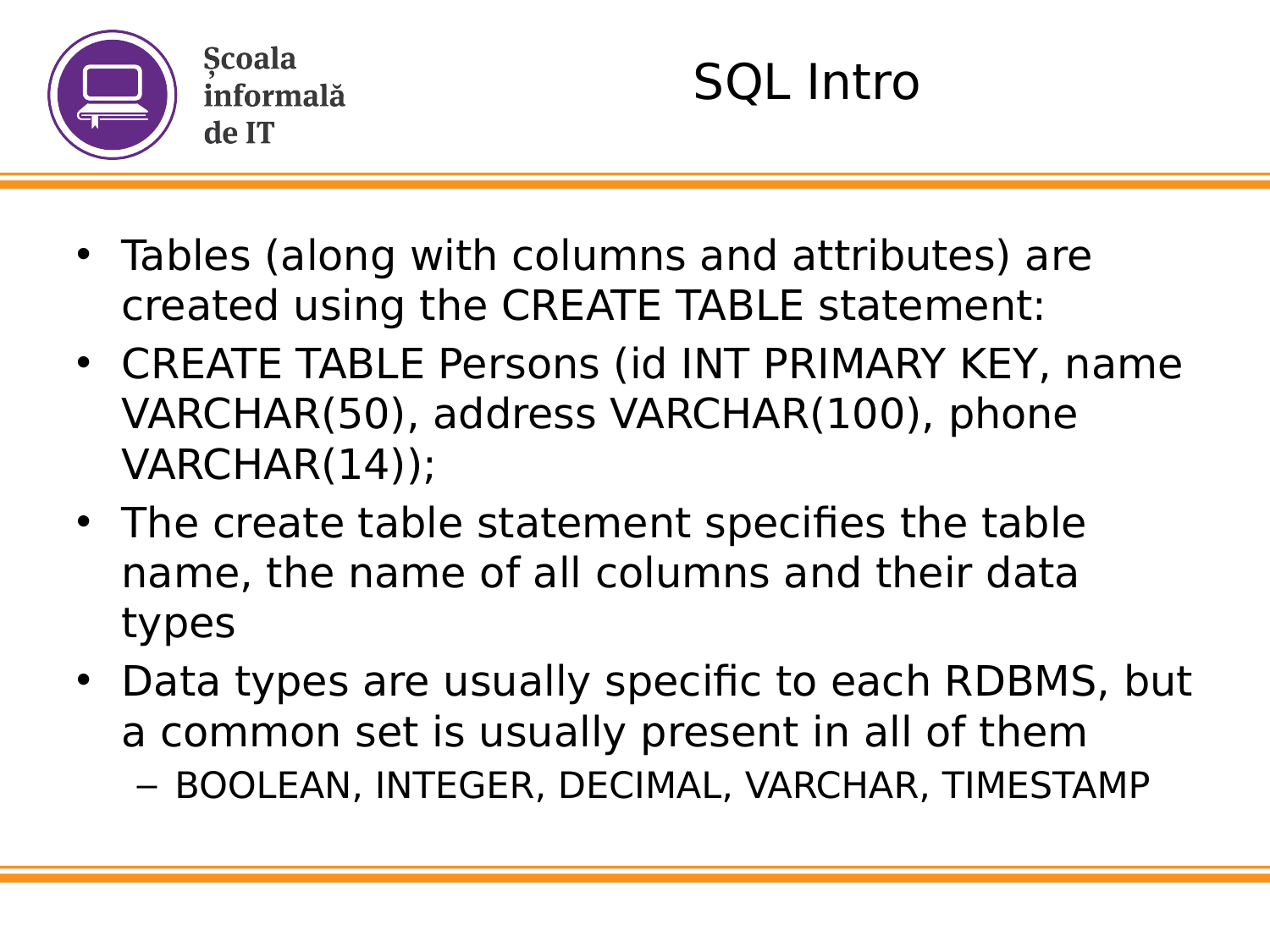

# SQL Intro
Tables (along with columns and attributes) are created using the CREATE TABLE statement:
CREATE TABLE Persons (id INT PRIMARY KEY, name VARCHAR(50), address VARCHAR(100), phone VARCHAR(14));
The create table statement specifies the table name, the name of all columns and their data types
Data types are usually specific to each RDBMS, but a common set is usually present in all of them
BOOLEAN, INTEGER, DECIMAL, VARCHAR, TIMESTAMP